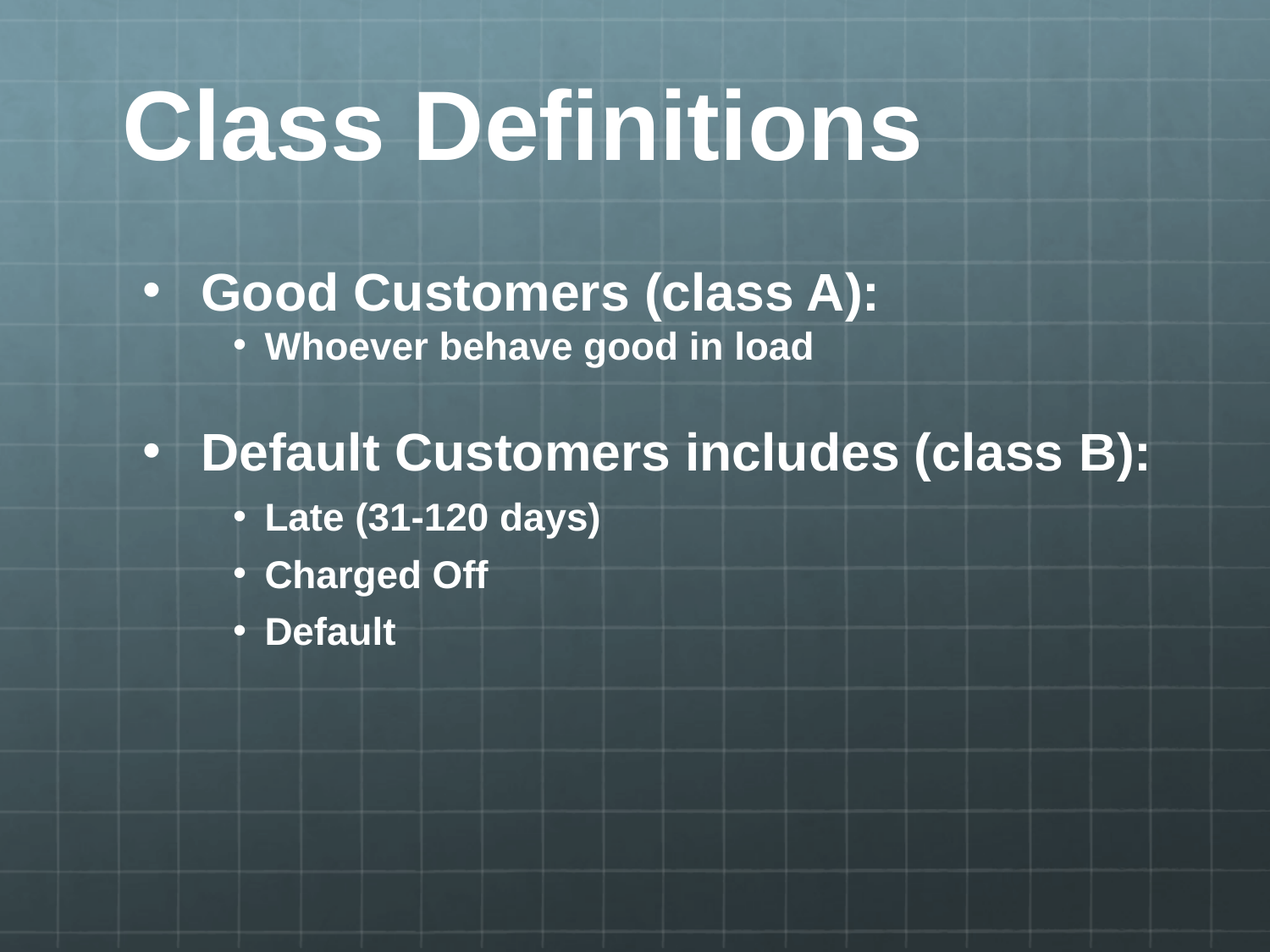

# Class Definitions
Good Customers (class A):
Whoever behave good in load

Default Customers includes (class B):
Late (31-120 days)
Charged Off
Default